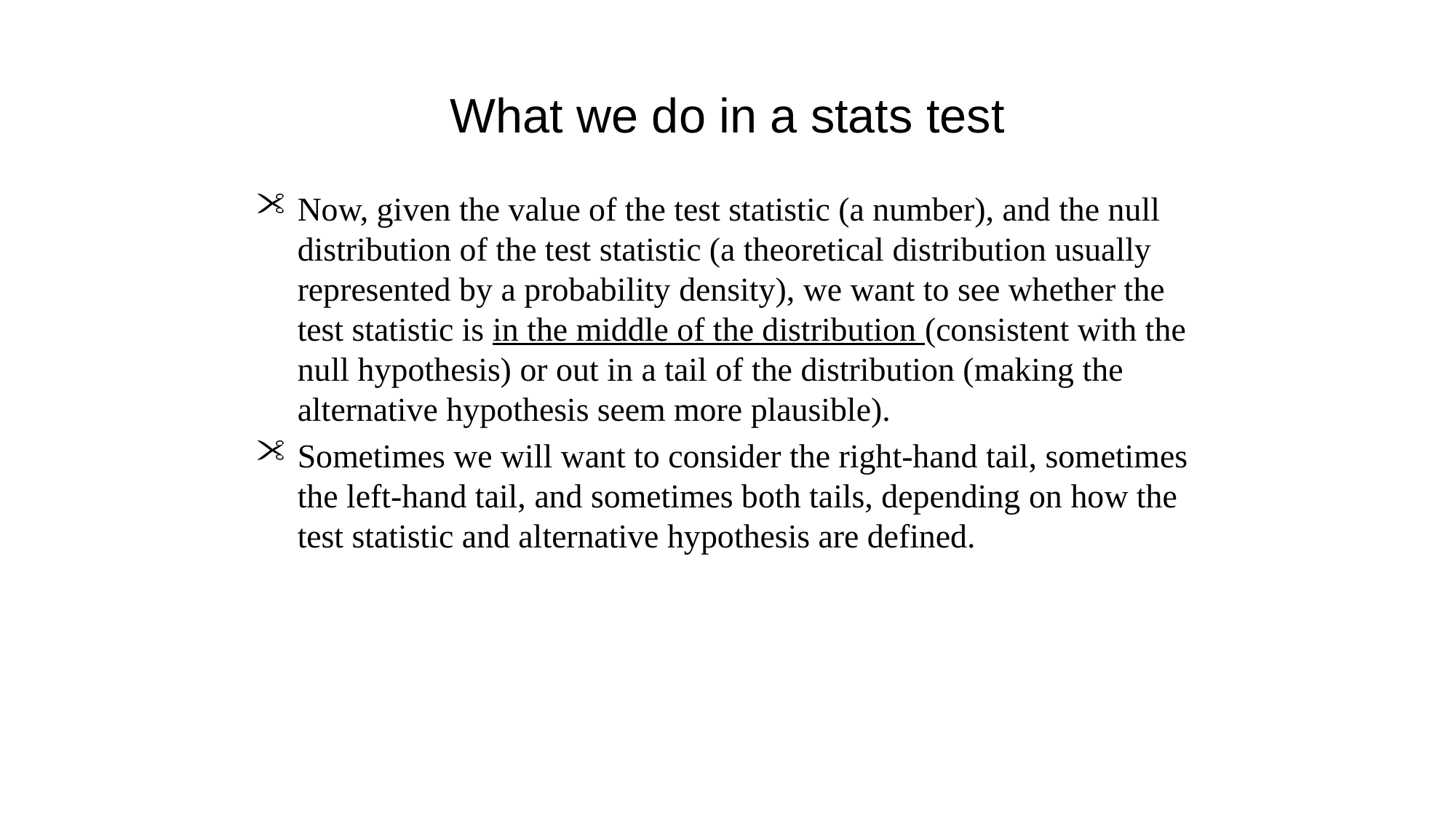

# What we do in a stats test
Now, given the value of the test statistic (a number), and the null distribution of the test statistic (a theoretical distribution usually represented by a probability density), we want to see whether the test statistic is in the middle of the distribution (consistent with the null hypothesis) or out in a tail of the distribution (making the alternative hypothesis seem more plausible).
Sometimes we will want to consider the right-hand tail, sometimes the left-hand tail, and sometimes both tails, depending on how the test statistic and alternative hypothesis are defined.